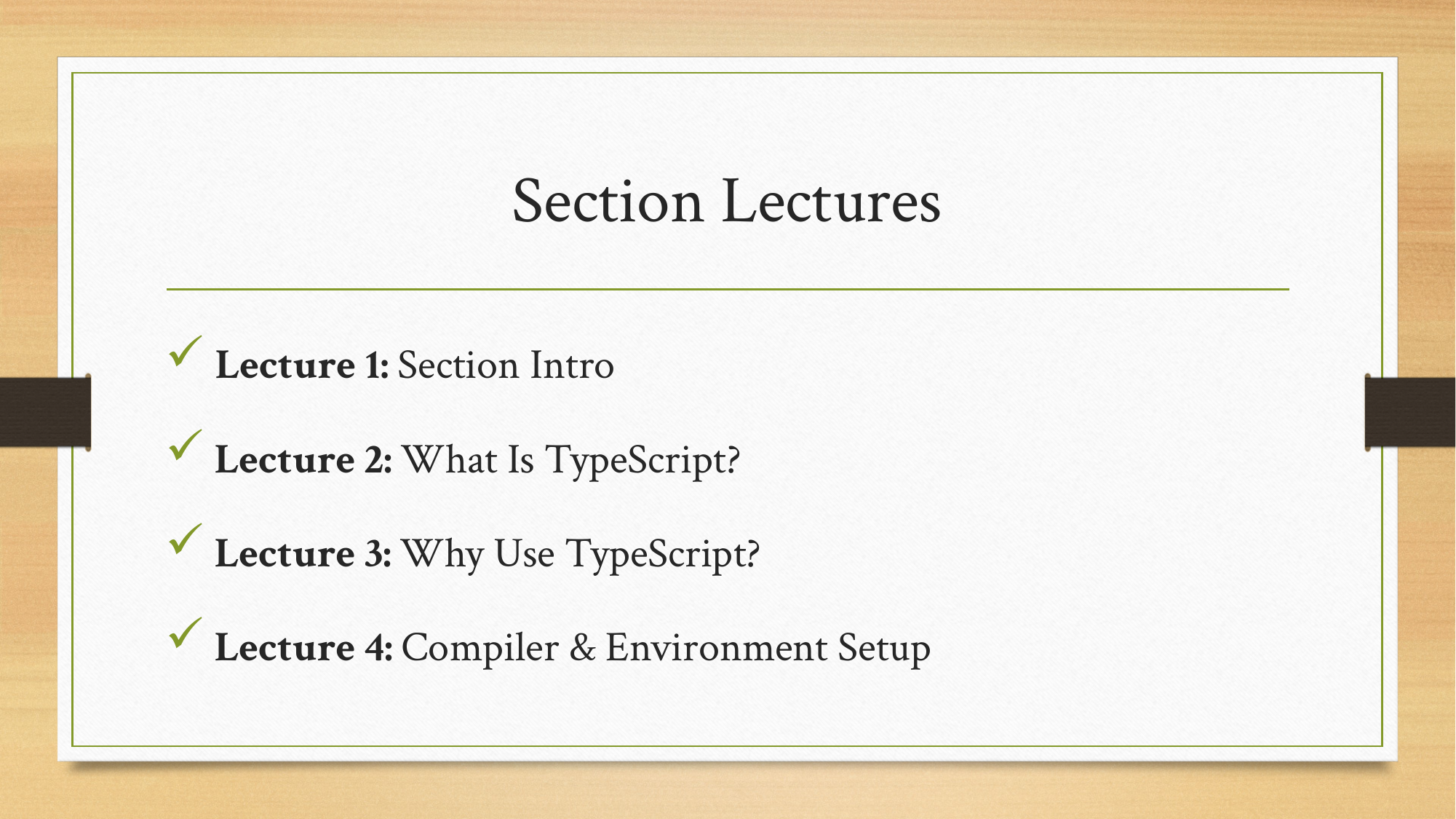

# Section Lectures
 Lecture 1: Section Intro
 Lecture 2: What Is TypeScript?
 Lecture 3: Why Use TypeScript?
 Lecture 4: Compiler & Environment Setup